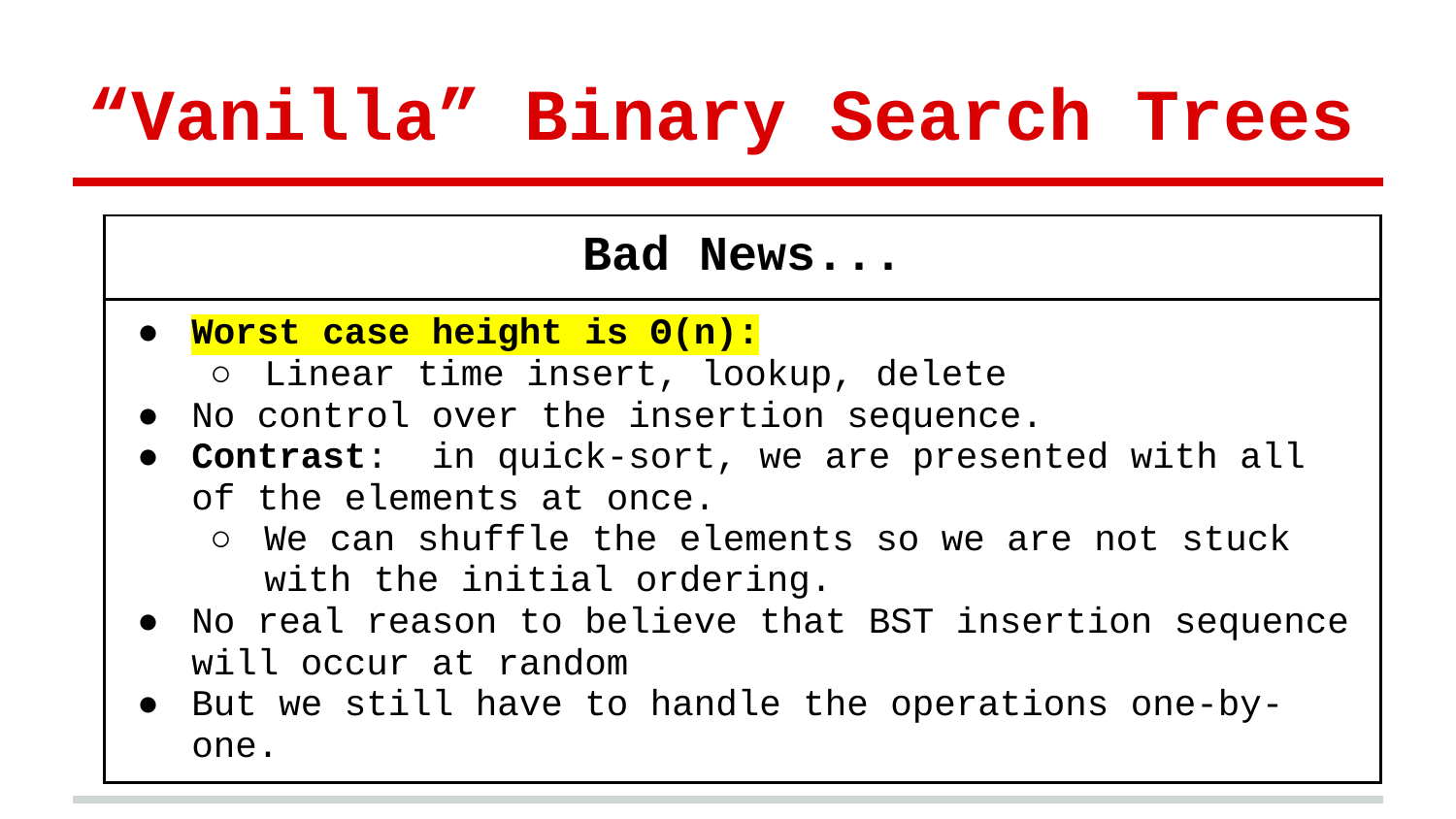

# “Vanilla” Binary Search Trees
| Bad News... |
| --- |
| Worst case height is Θ(n): Linear time insert, lookup, delete No control over the insertion sequence. Contrast: in quick-sort, we are presented with all of the elements at once. We can shuffle the elements so we are not stuck with the initial ordering. No real reason to believe that BST insertion sequence will occur at random But we still have to handle the operations one-by-one. |